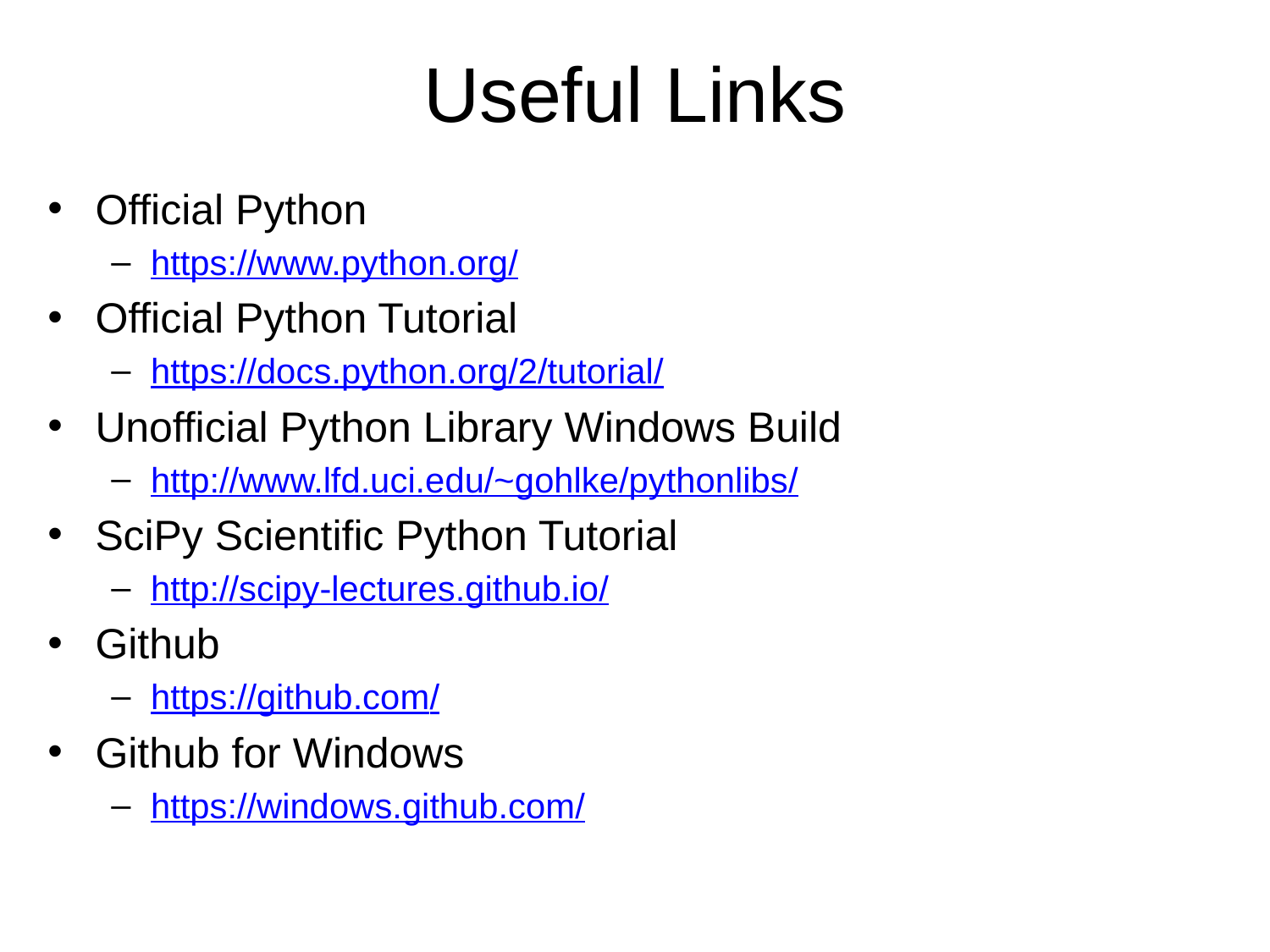

# Useful Links
Official Python
https://www.python.org/
Official Python Tutorial
https://docs.python.org/2/tutorial/
Unofficial Python Library Windows Build
http://www.lfd.uci.edu/~gohlke/pythonlibs/
SciPy Scientific Python Tutorial
http://scipy-lectures.github.io/
Github
https://github.com/
Github for Windows
https://windows.github.com/